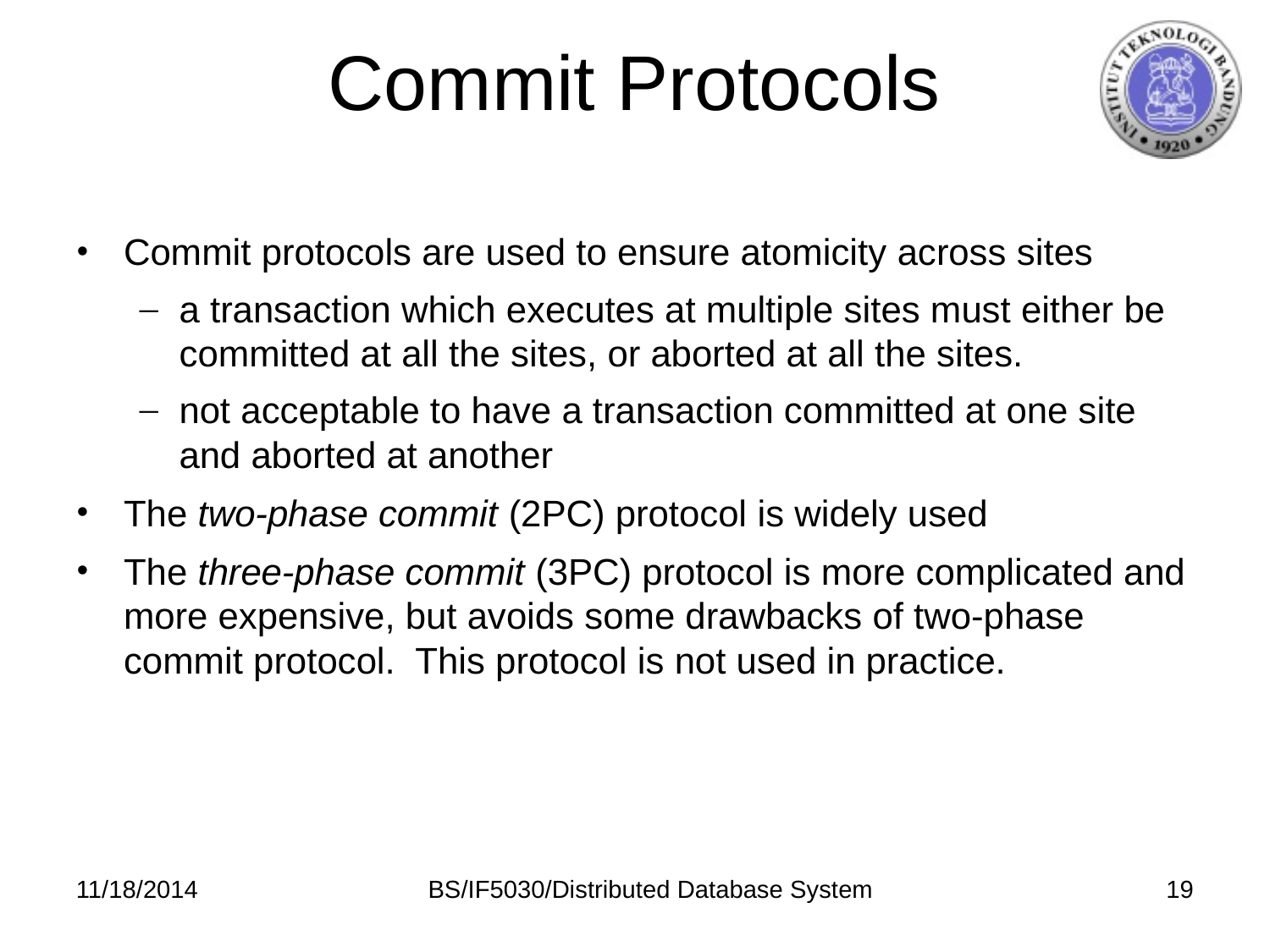

Commit protocols are used to ensure atomicity across sites
a transaction which executes at multiple sites must either be committed at all the sites, or aborted at all the sites.
not acceptable to have a transaction committed at one site and aborted at another
The two-phase commit (2PC) protocol is widely used
The three-phase commit (3PC) protocol is more complicated and more expensive, but avoids some drawbacks of two-phase commit protocol.  This protocol is not used in practice.
# Commit Protocols
11/18/2014
BS/IF5030/Distributed Database System
19